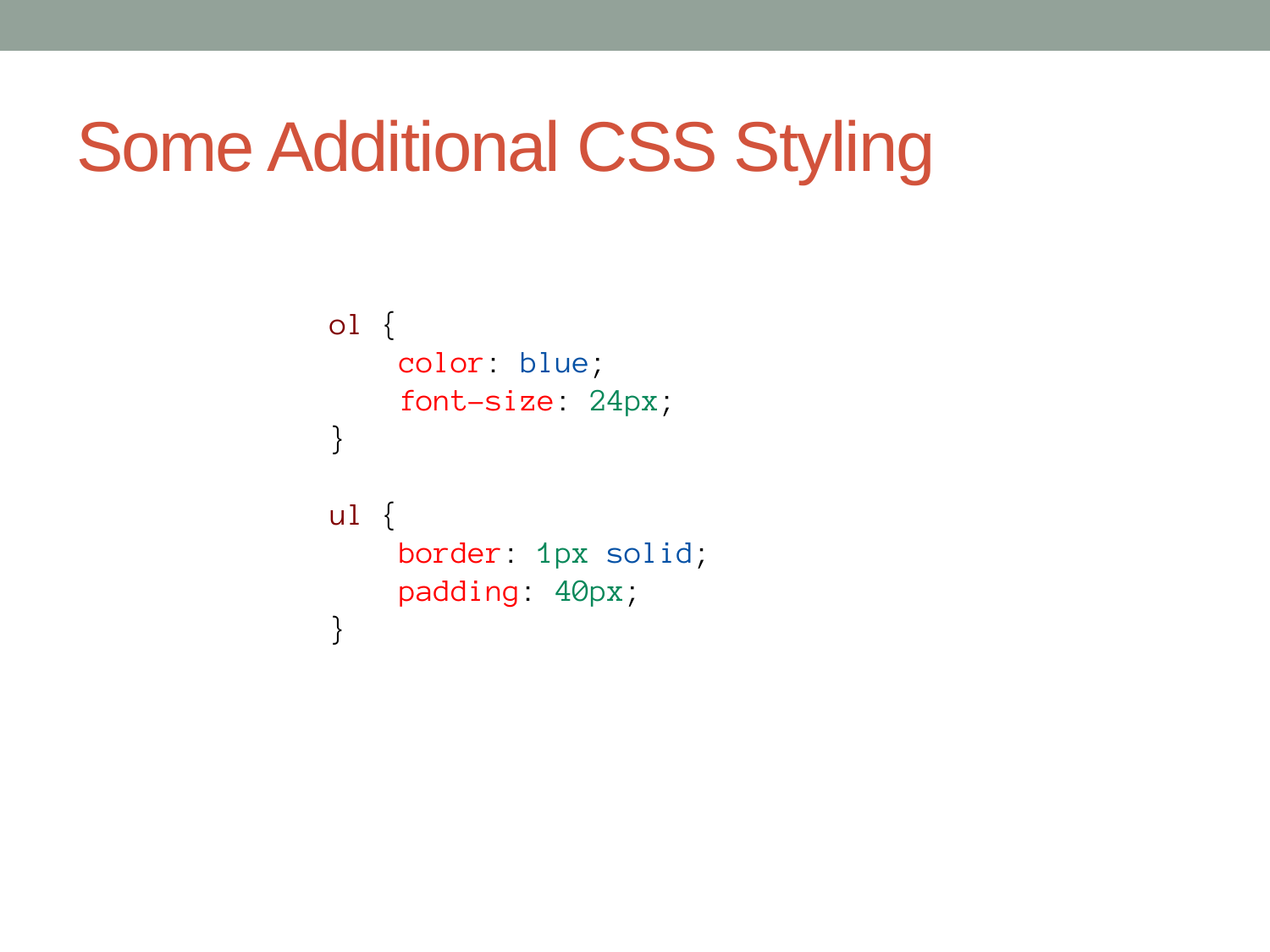

# Some Additional CSS Styling

ol {
    color: blue;
    font-size: 24px;
}
ul {
    border: 1px solid;
    padding: 40px;
}